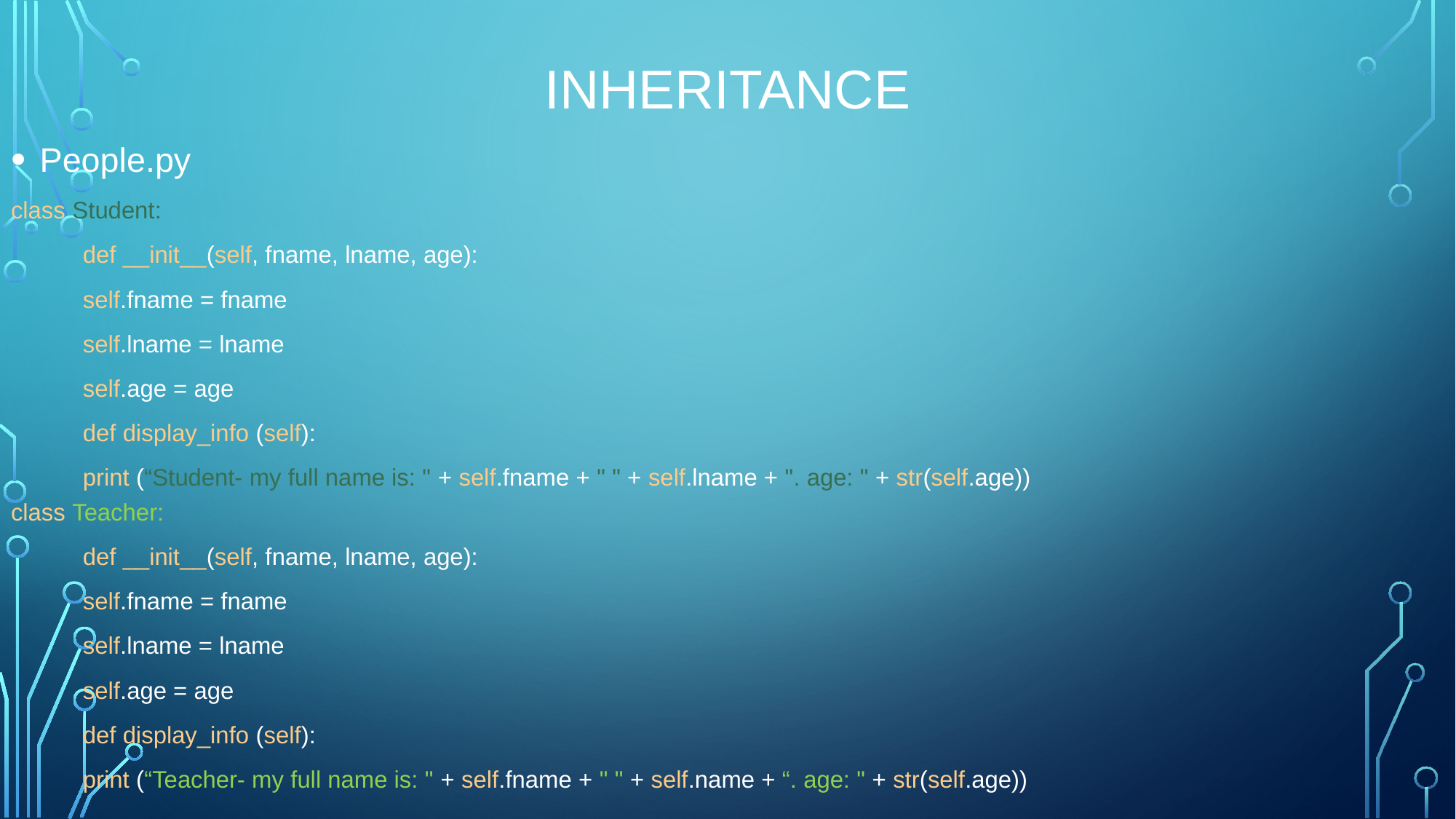

# Inheritance
People.py
class Student:
	def __init__(self, fname, lname, age):
		self.fname = fname
		self.lname = lname
		self.age = age
	def display_info (self):
		print (“Student- my full name is: " + self.fname + " " + self.lname + ". age: " + str(self.age))
class Teacher:
	def __init__(self, fname, lname, age):
		self.fname = fname
		self.lname = lname
		self.age = age
	def display_info (self):
		print (“Teacher- my full name is: " + self.fname + " " + self.name + “. age: " + str(self.age))